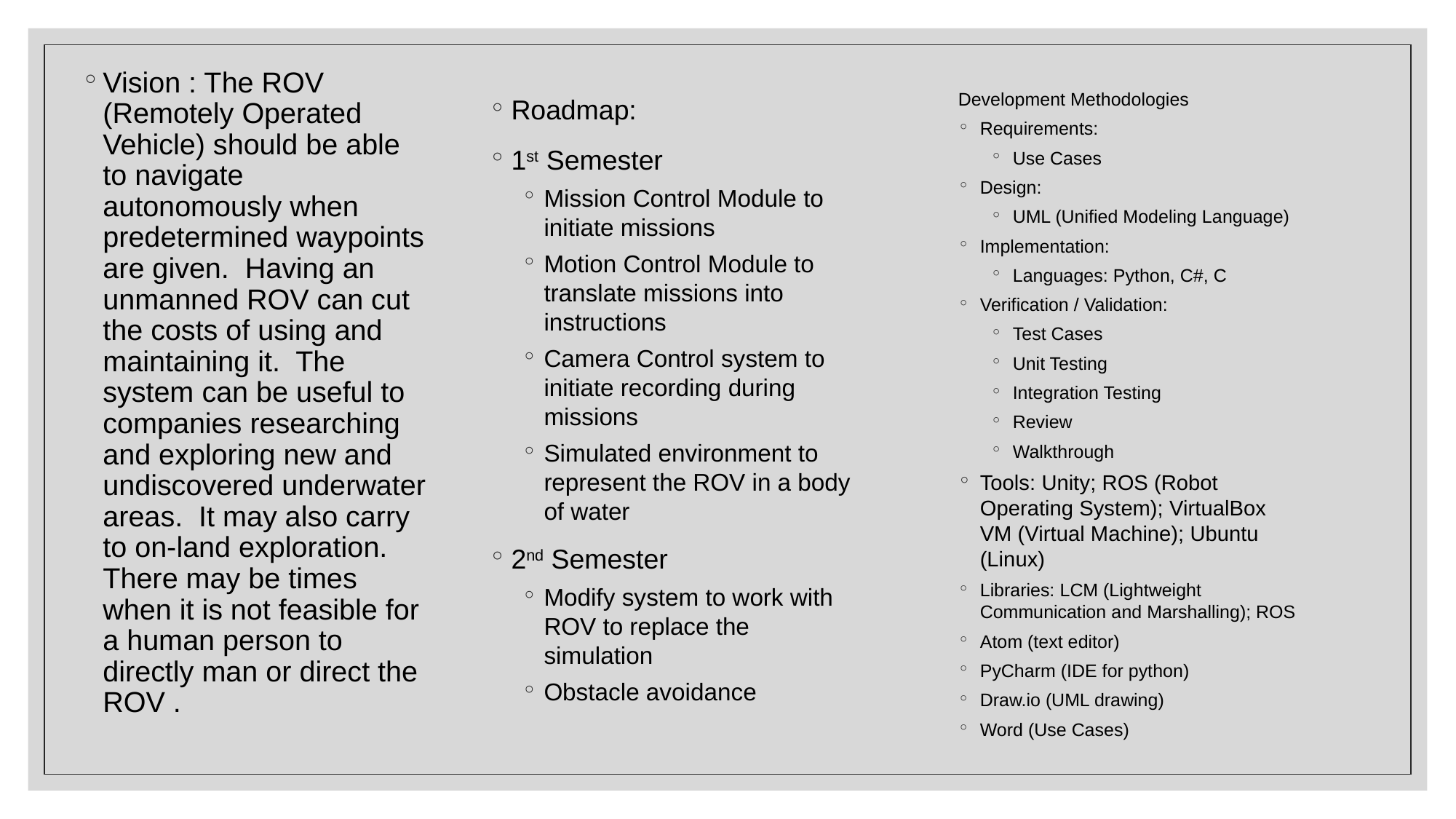

Vision : The ROV (Remotely Operated Vehicle) should be able to navigate autonomously when predetermined waypoints are given.  Having an unmanned ROV can cut the costs of using and maintaining it.  The system can be useful to companies researching and exploring new and undiscovered underwater areas.  It may also carry to on-land exploration.  There may be times when it is not feasible for a human person to directly man or direct the ROV .

Development Methodologies
Requirements:
Use Cases
Design:
UML (Unified Modeling Language)
Implementation:
Languages: Python, C#, C
Verification / Validation:
Test Cases
Unit Testing
Integration Testing
Review
Walkthrough
Tools: Unity; ROS (Robot Operating System); VirtualBox VM (Virtual Machine); Ubuntu (Linux)
Libraries: LCM (Lightweight Communication and Marshalling); ROS
Atom (text editor)
PyCharm (IDE for python)
Draw.io (UML drawing)
Word (Use Cases)
Roadmap:
1st Semester
Mission Control Module to initiate missions
Motion Control Module to translate missions into instructions
Camera Control system to initiate recording during missions
Simulated environment to represent the ROV in a body of water
2nd Semester
Modify system to work with ROV to replace the simulation
Obstacle avoidance